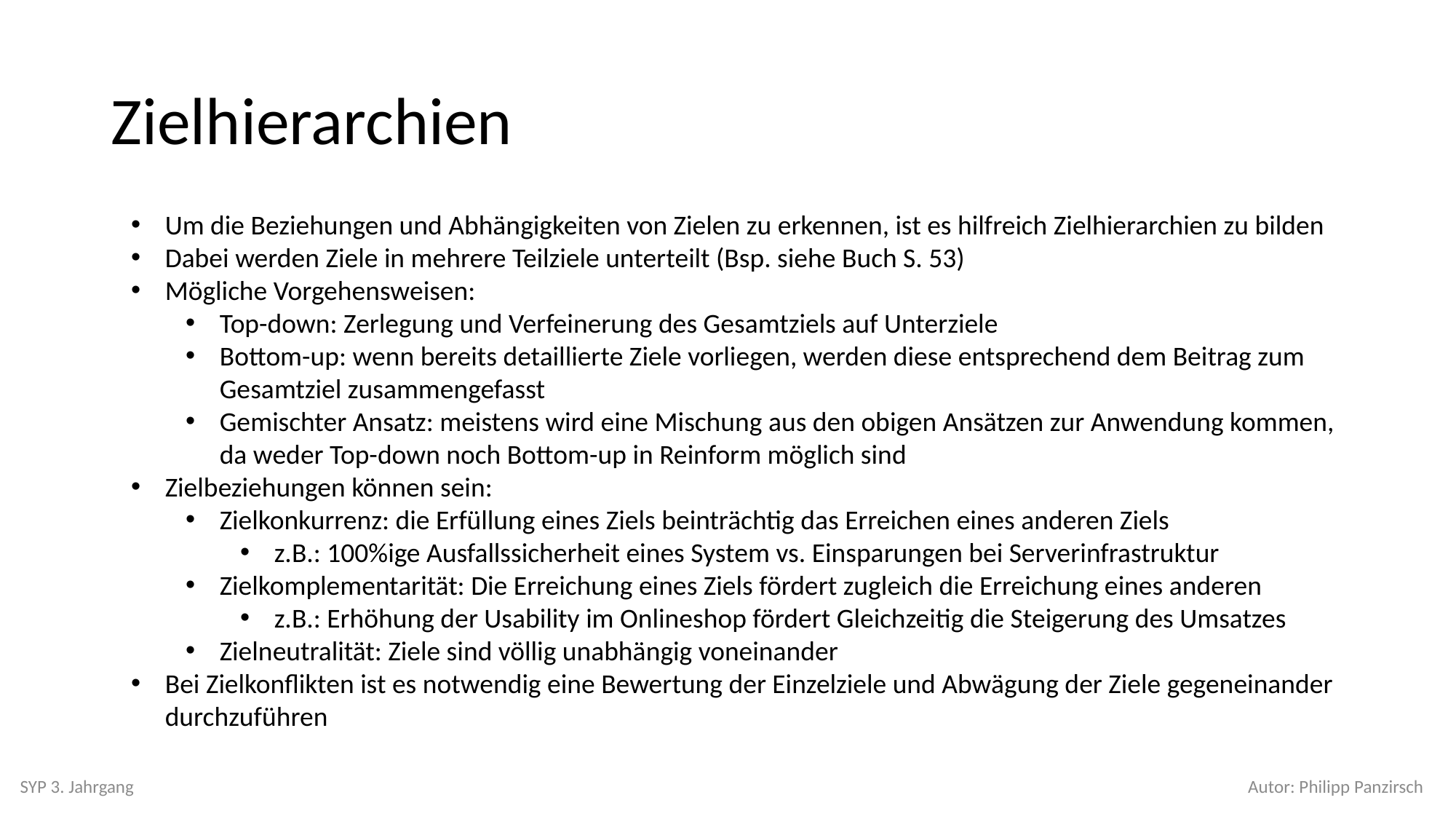

# Zielhierarchien
Um die Beziehungen und Abhängigkeiten von Zielen zu erkennen, ist es hilfreich Zielhierarchien zu bilden
Dabei werden Ziele in mehrere Teilziele unterteilt (Bsp. siehe Buch S. 53)
Mögliche Vorgehensweisen:
Top-down: Zerlegung und Verfeinerung des Gesamtziels auf Unterziele
Bottom-up: wenn bereits detaillierte Ziele vorliegen, werden diese entsprechend dem Beitrag zum Gesamtziel zusammengefasst
Gemischter Ansatz: meistens wird eine Mischung aus den obigen Ansätzen zur Anwendung kommen, da weder Top-down noch Bottom-up in Reinform möglich sind
Zielbeziehungen können sein:
Zielkonkurrenz: die Erfüllung eines Ziels beinträchtig das Erreichen eines anderen Ziels
z.B.: 100%ige Ausfallssicherheit eines System vs. Einsparungen bei Serverinfrastruktur
Zielkomplementarität: Die Erreichung eines Ziels fördert zugleich die Erreichung eines anderen
z.B.: Erhöhung der Usability im Onlineshop fördert Gleichzeitig die Steigerung des Umsatzes
Zielneutralität: Ziele sind völlig unabhängig voneinander
Bei Zielkonflikten ist es notwendig eine Bewertung der Einzelziele und Abwägung der Ziele gegeneinander durchzuführen
SYP 3. Jahrgang
Autor: Philipp Panzirsch